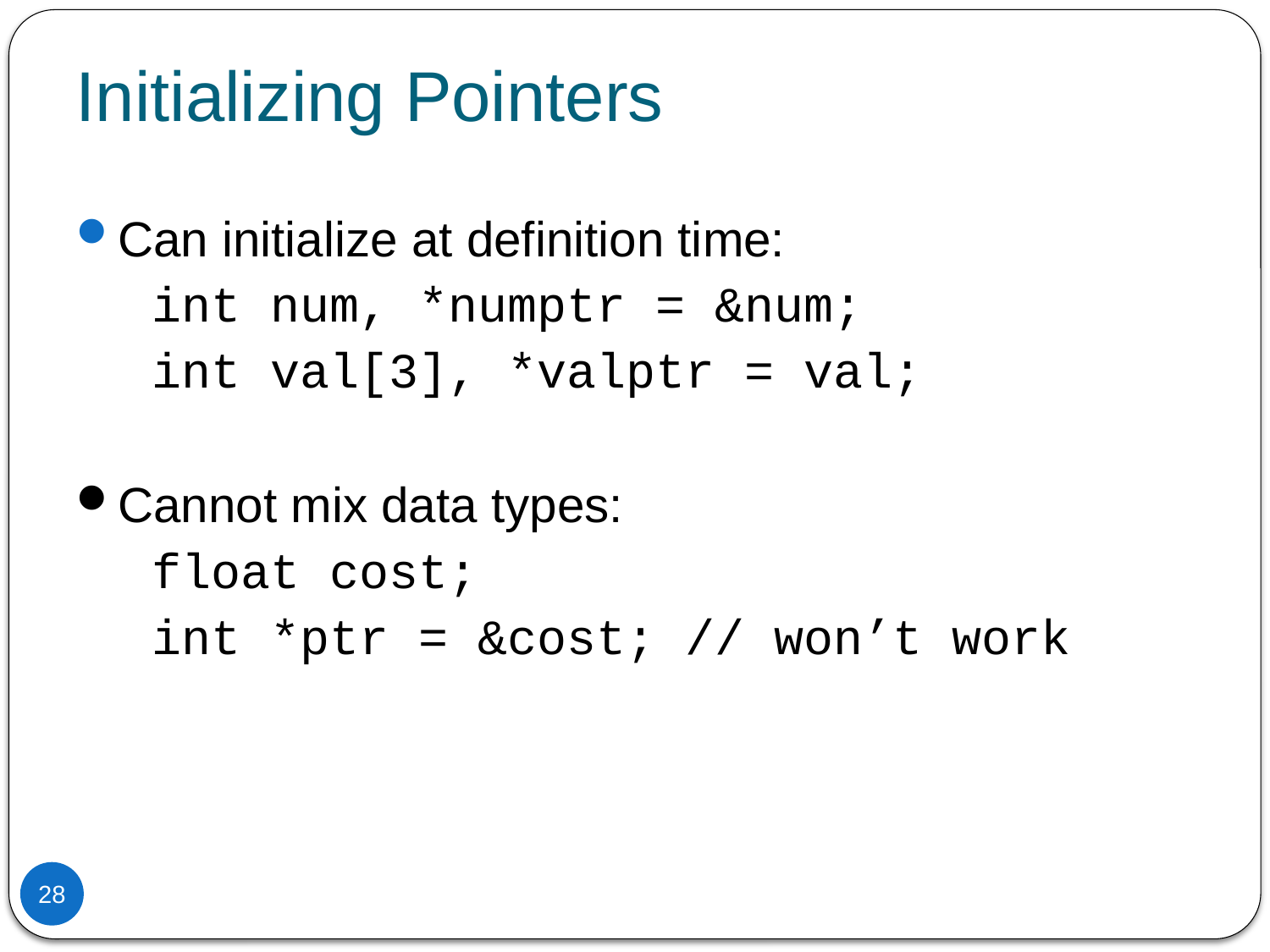

# Initializing Pointers
Can initialize at definition time:
	int num, *numptr = &num;
	int val[3], *valptr = val;

Cannot mix data types:
	float cost;
	int *ptr = &cost; // won’t work
28